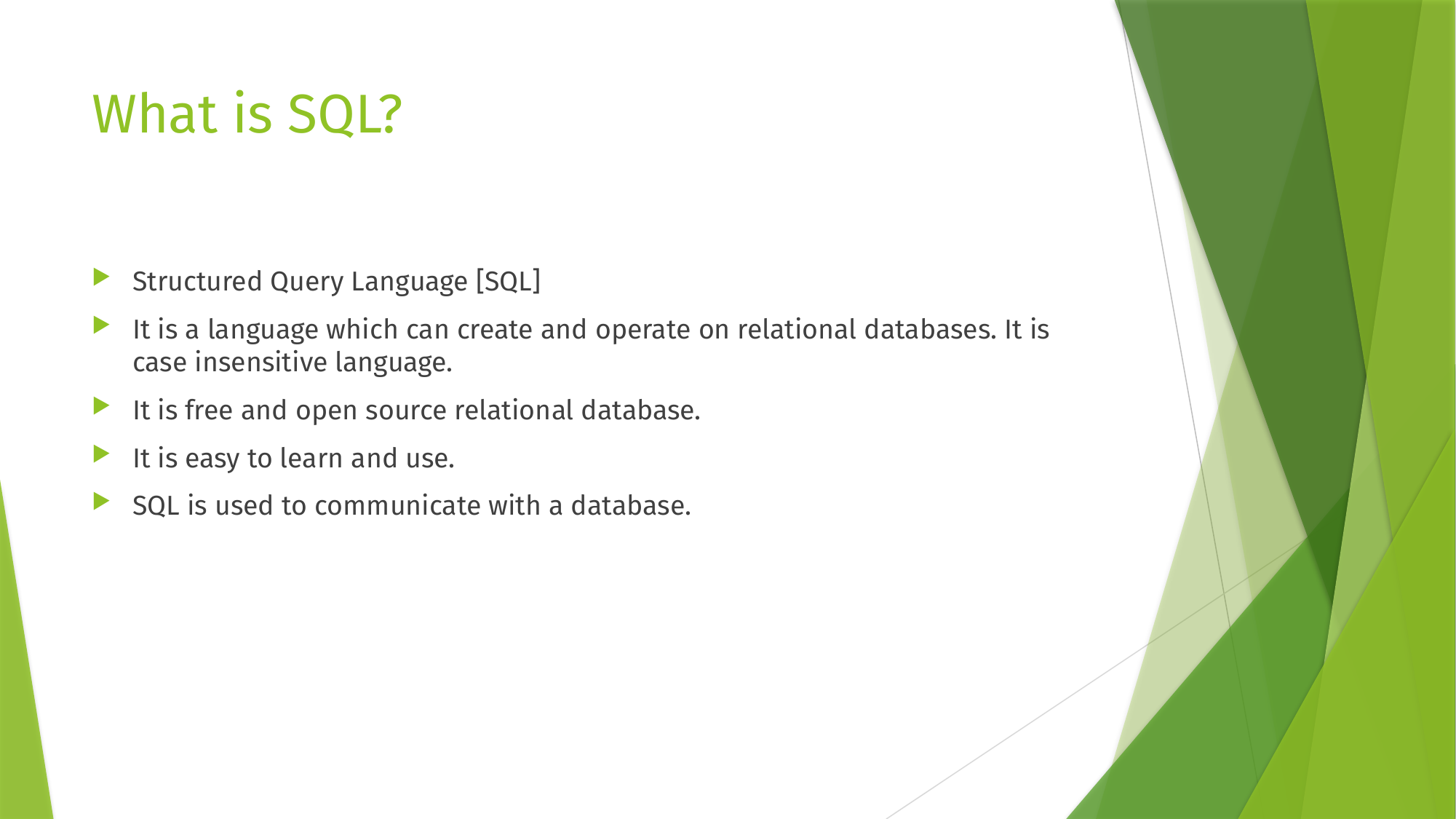

# What is SQL?
Structured Query Language [SQL]
It is a language which can create and operate on relational databases. It is case insensitive language.
It is free and open source relational database.
It is easy to learn and use.
SQL is used to communicate with a database.